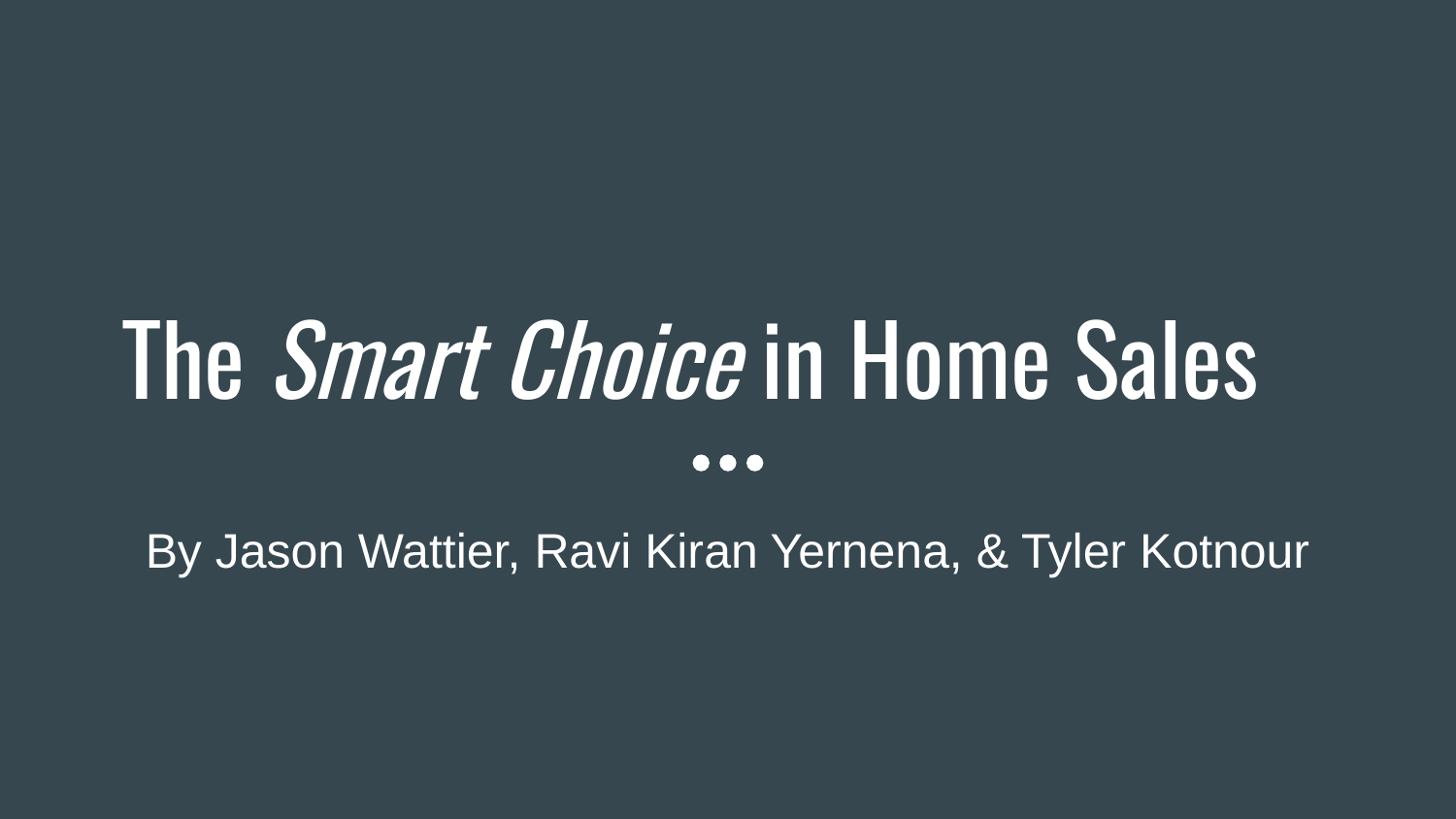

# The Smart Choice in Home Sales
By Jason Wattier, Ravi Kiran Yernena, & Tyler Kotnour